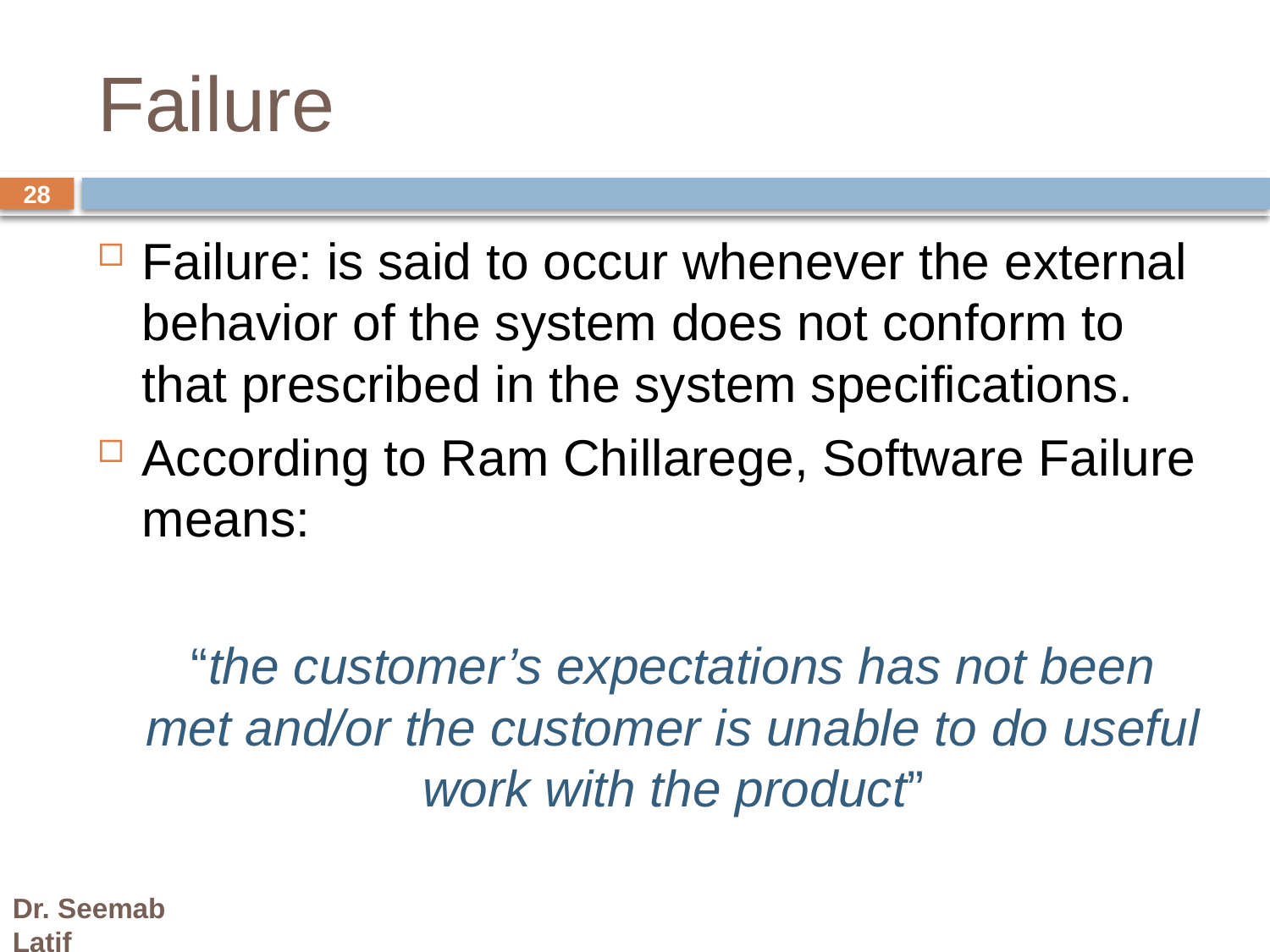

# Failure
28
Failure: is said to occur whenever the external behavior of the system does not conform to that prescribed in the system specifications.
According to Ram Chillarege, Software Failure means:

	“the customer’s expectations has not been met and/or the customer is unable to do useful work with the product”

Dr. Seemab Latif